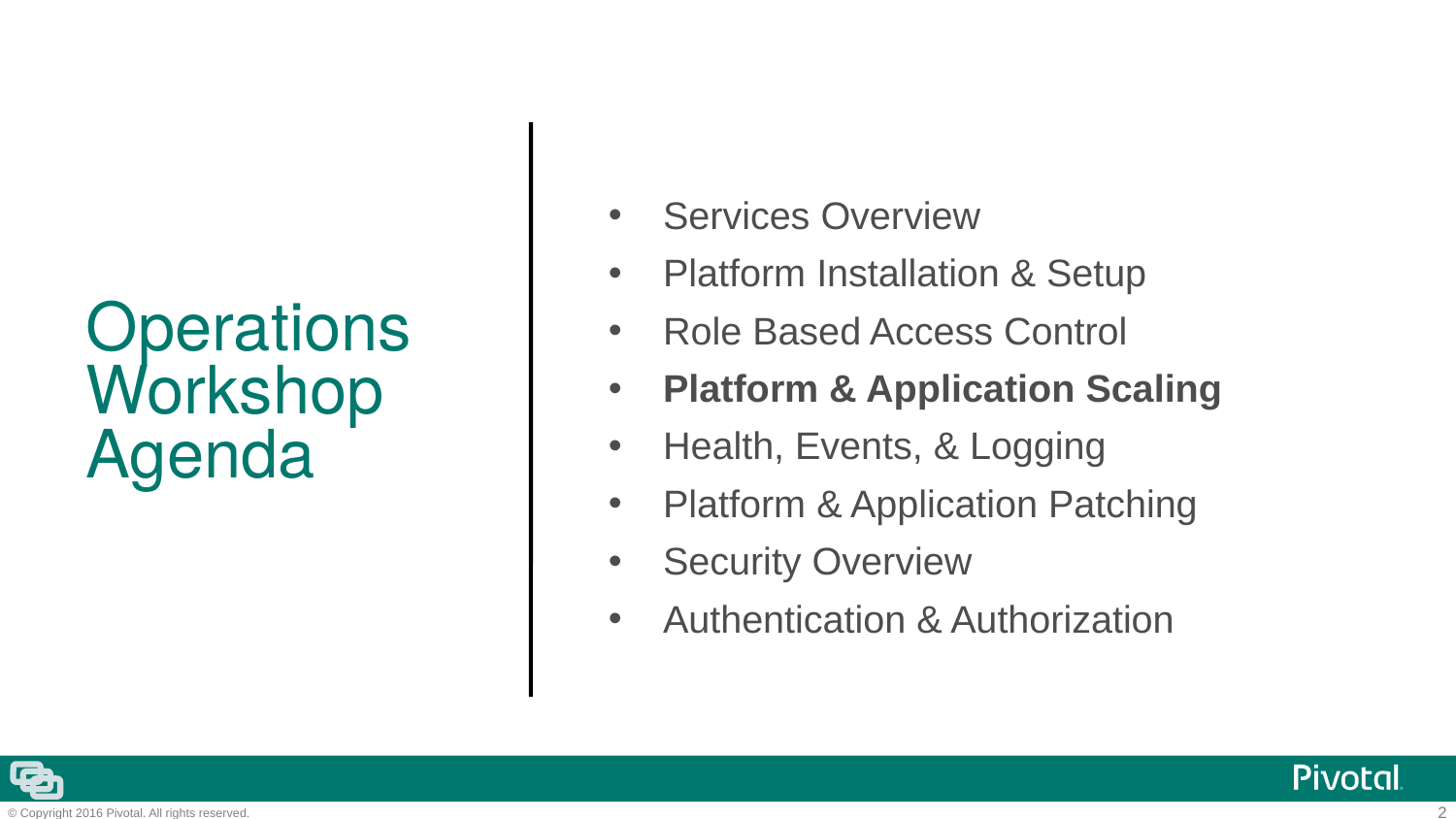

Services Overview
Platform Installation & Setup
Role Based Access Control
Platform & Application Scaling
Health, Events, & Logging
Platform & Application Patching
Security Overview
Authentication & Authorization
Operations Workshop Agenda